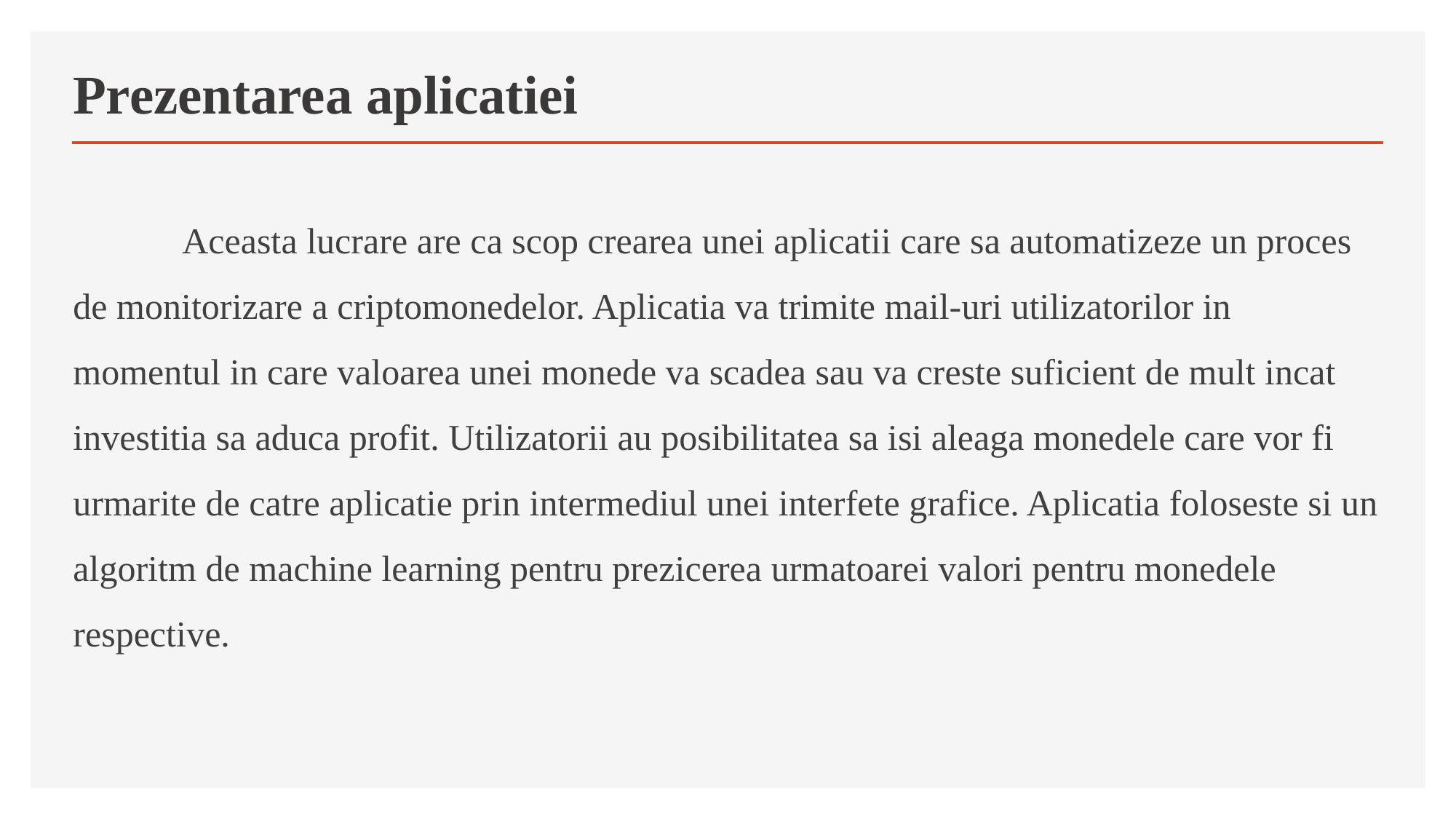

# Prezentarea aplicatiei
 	Aceasta lucrare are ca scop crearea unei aplicatii care sa automatizeze un proces de monitorizare a criptomonedelor. Aplicatia va trimite mail-uri utilizatorilor in momentul in care valoarea unei monede va scadea sau va creste suficient de mult incat investitia sa aduca profit. Utilizatorii au posibilitatea sa isi aleaga monedele care vor fi urmarite de catre aplicatie prin intermediul unei interfete grafice. Aplicatia foloseste si un algoritm de machine learning pentru prezicerea urmatoarei valori pentru monedele respective.